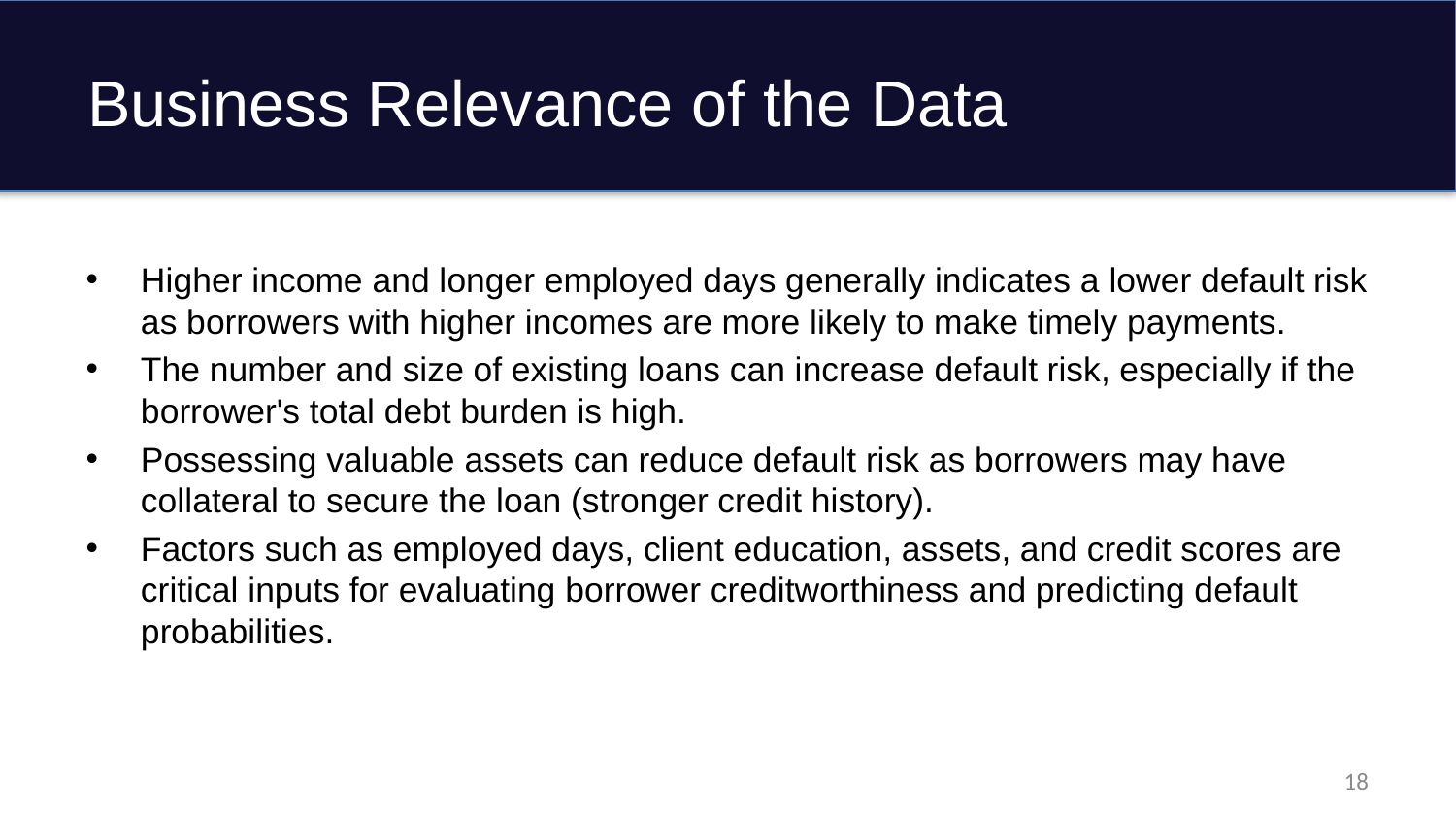

# Business Relevance of the Data
Higher income and longer employed days generally indicates a lower default risk as borrowers with higher incomes are more likely to make timely payments.
The number and size of existing loans can increase default risk, especially if the borrower's total debt burden is high.
Possessing valuable assets can reduce default risk as borrowers may have collateral to secure the loan (stronger credit history).
Factors such as employed days, client education, assets, and credit scores are critical inputs for evaluating borrower creditworthiness and predicting default probabilities.

18